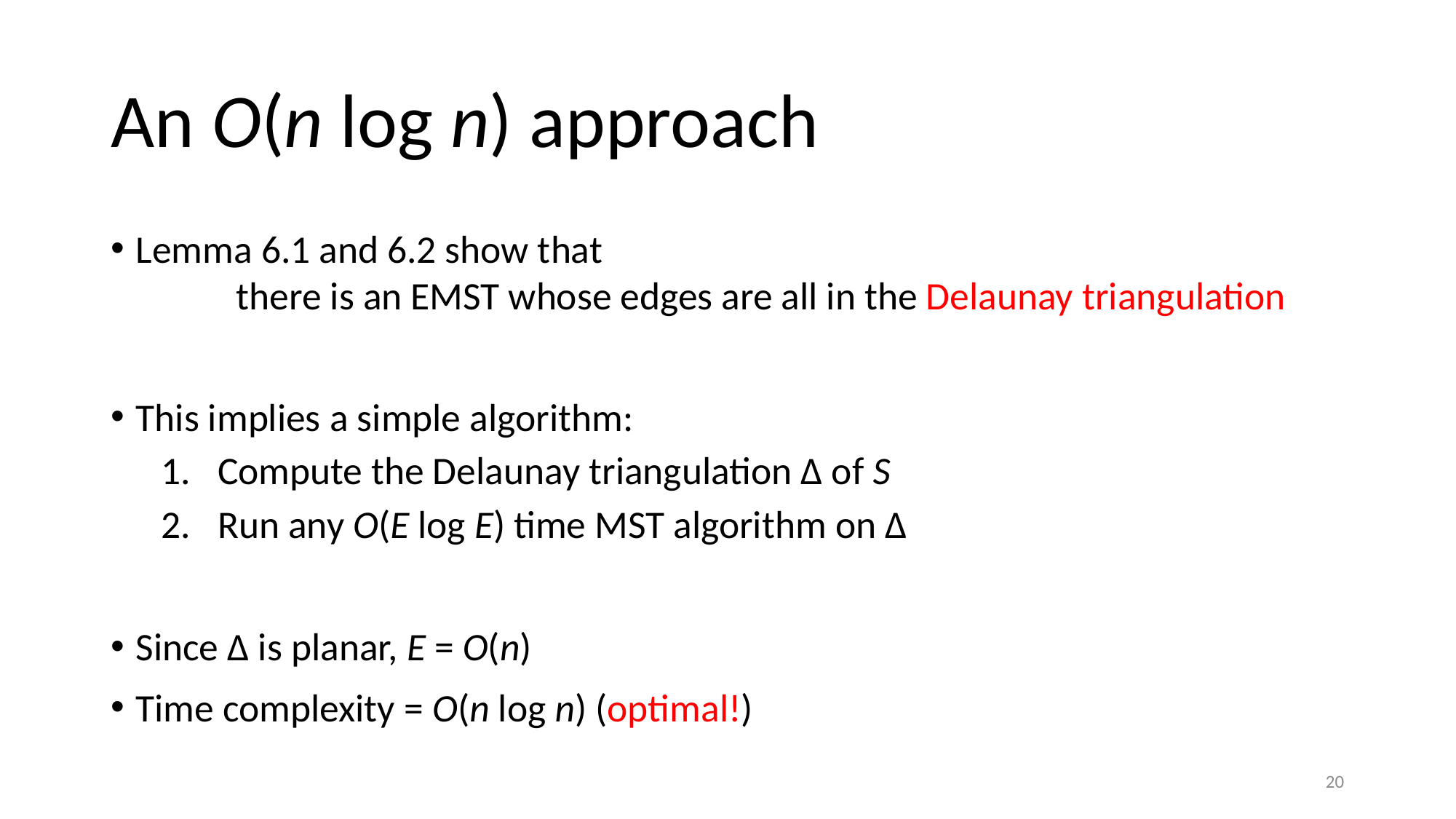

# An O(n log n) approach
Lemma 6.1 and 6.2 show that
	there is an EMST whose edges are all in the Delaunay triangulation

This implies a simple algorithm:
Compute the Delaunay triangulation Δ of S
Run any O(E log E) time MST algorithm on Δ

Since Δ is planar, E = O(n)
Time complexity = O(n log n) (optimal!)
20